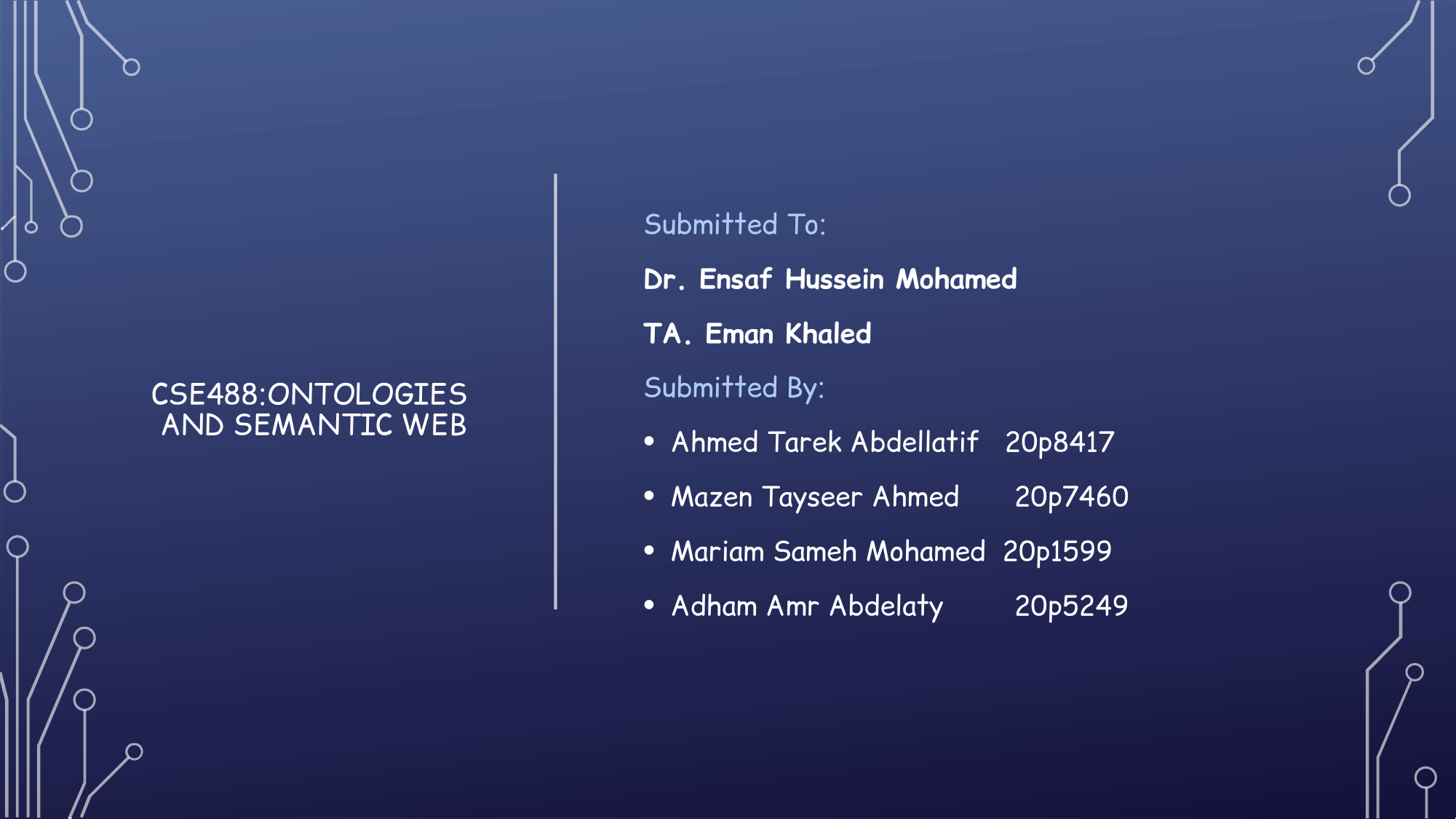

# CSE488:Ontologies and Semantic Web
Submitted To:
Dr. Ensaf Hussein Mohamed
TA. Eman Khaled
Submitted By:
Ahmed Tarek Abdellatif   20p8417
Mazen Tayseer Ahmed	  20p7460
Mariam Sameh Mohamed  20p1599
Adham Amr Abdelaty 	  20p5249